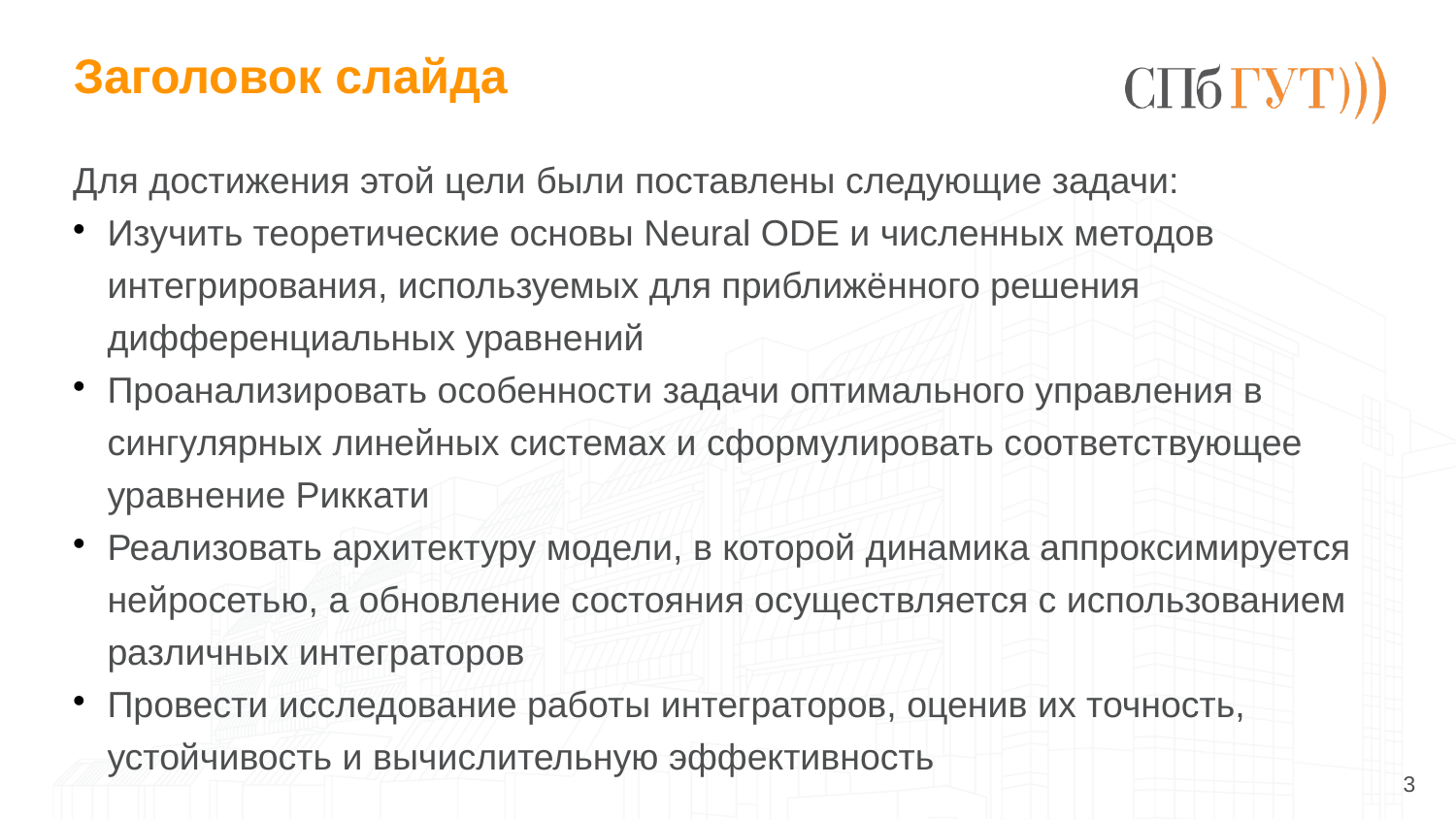

# Заголовок слайда
Для достижения этой цели были поставлены следующие задачи:
Изучить теоретические основы Neural ODE и численных методов интегрирования, используемых для приближённого решения дифференциальных уравнений
Проанализировать особенности задачи оптимального управления в сингулярных линейных системах и сформулировать соответствующее уравнение Риккати
Реализовать архитектуру модели, в которой динамика аппроксимируется нейросетью, а обновление состояния осуществляется с использованием различных интеграторов
Провести исследование работы интеграторов, оценив их точность, устойчивость и вычислительную эффективность
3